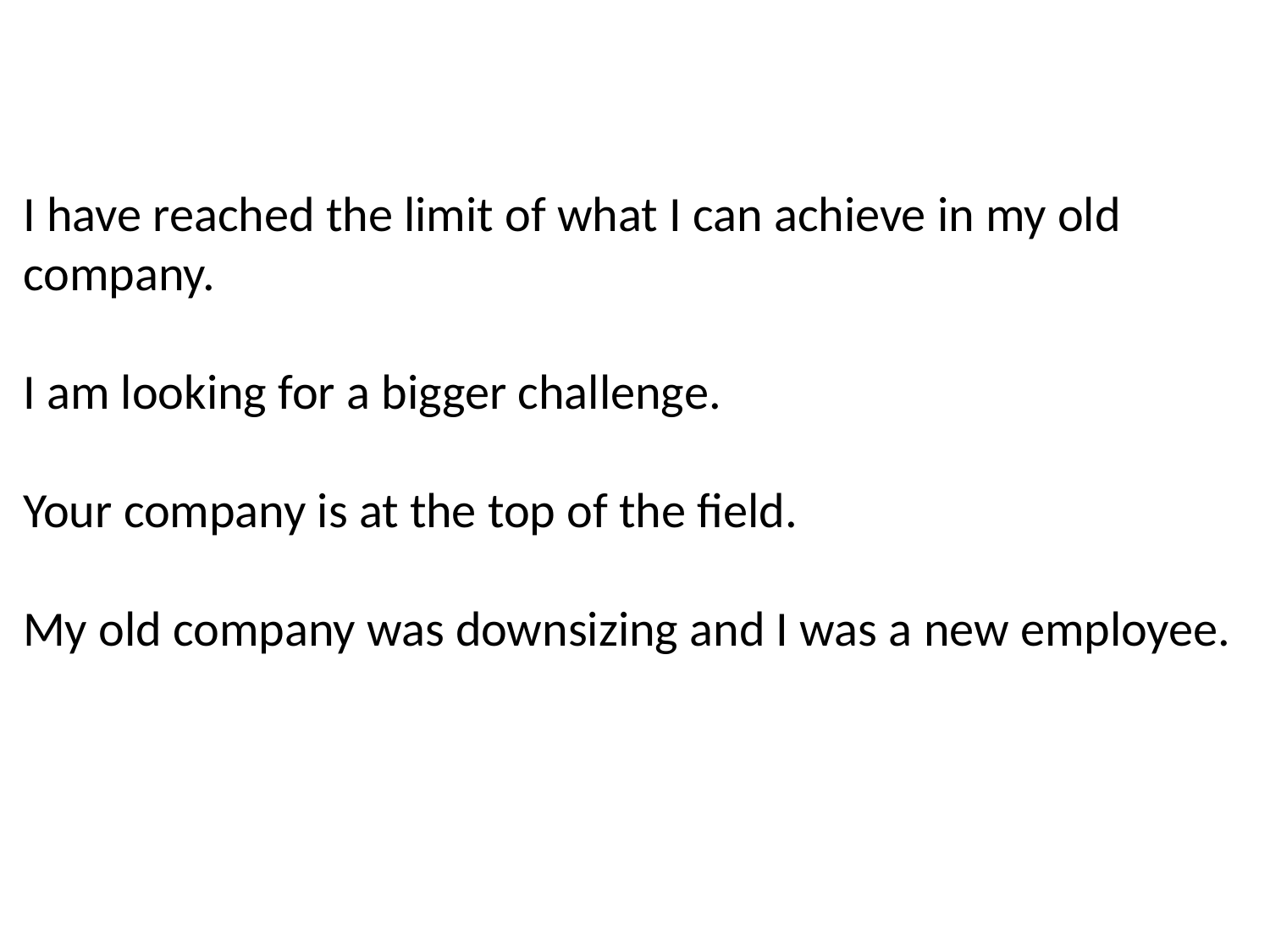

I have reached the limit of what I can achieve in my old company.

I am looking for a bigger challenge.

Your company is at the top of the field.

My old company was downsizing and I was a new employee.